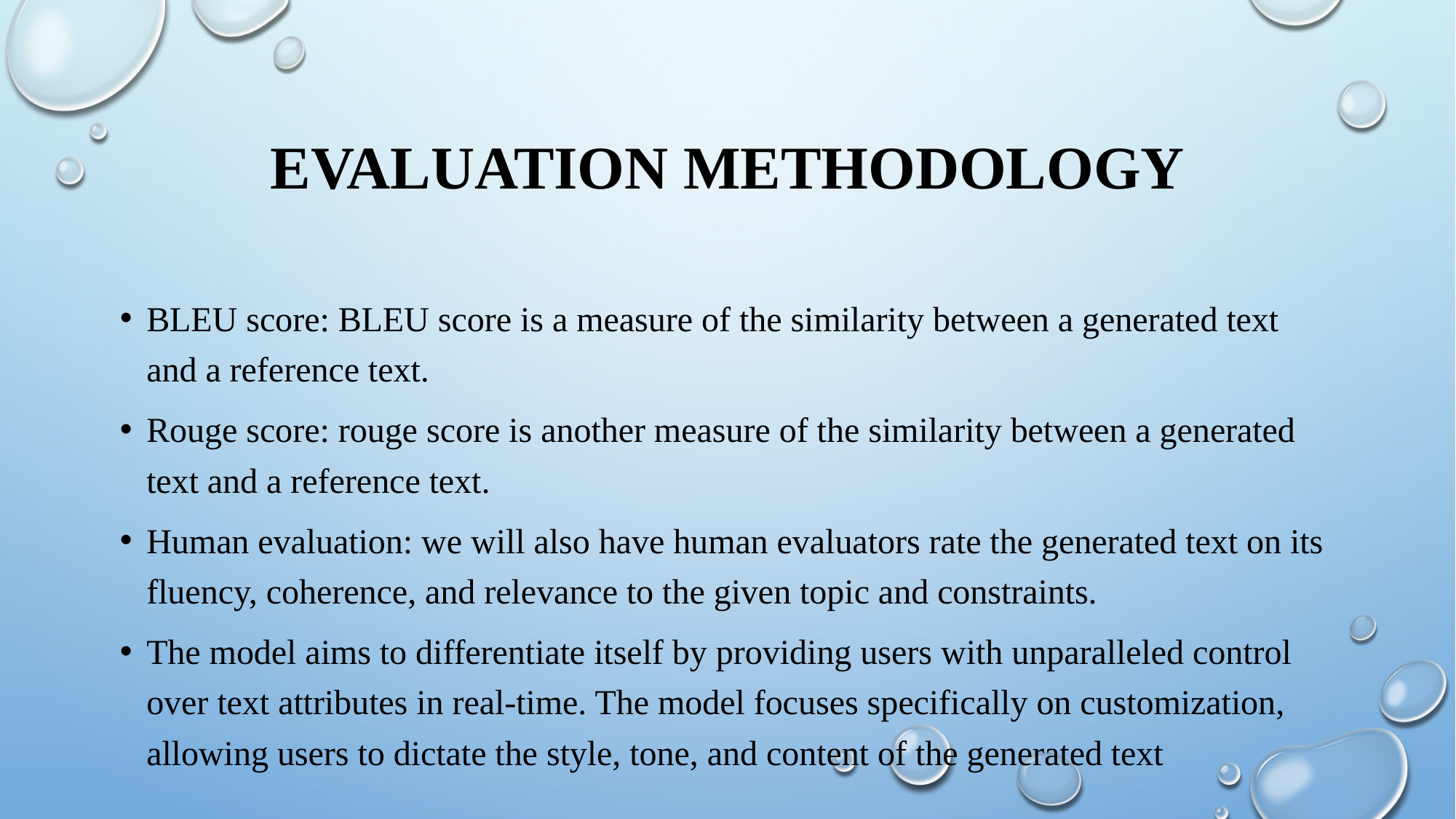

# Evaluation Methodology
BLEU score: BLEU score is a measure of the similarity between a generated text and a reference text.
Rouge score: rouge score is another measure of the similarity between a generated text and a reference text.
Human evaluation: we will also have human evaluators rate the generated text on its fluency, coherence, and relevance to the given topic and constraints.
The model aims to differentiate itself by providing users with unparalleled control over text attributes in real-time. The model focuses specifically on customization, allowing users to dictate the style, tone, and content of the generated text